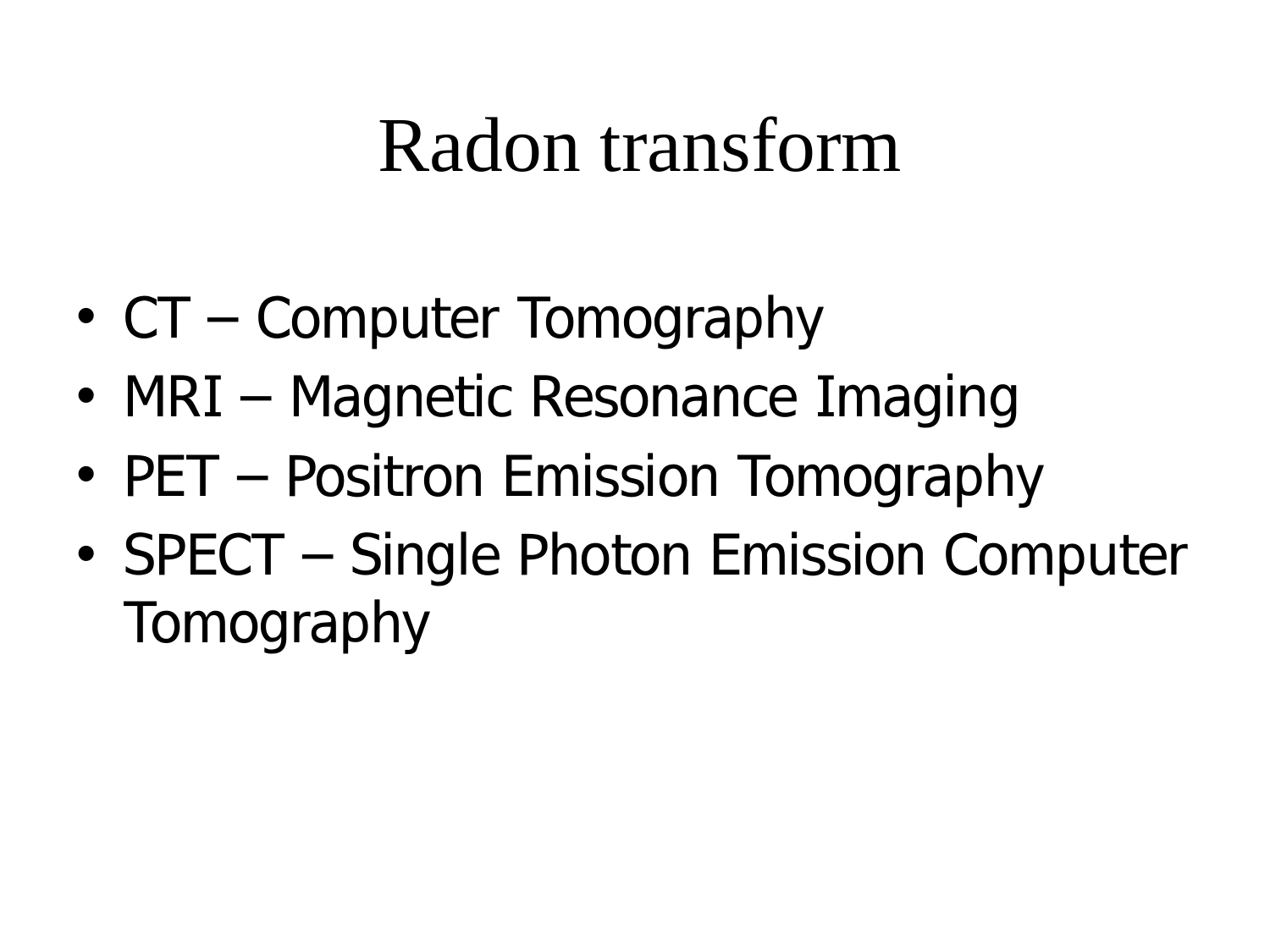

# Radon transform
CT – Computer Tomography
MRI – Magnetic Resonance Imaging
PET – Positron Emission Tomography
SPECT – Single Photon Emission Computer Tomography